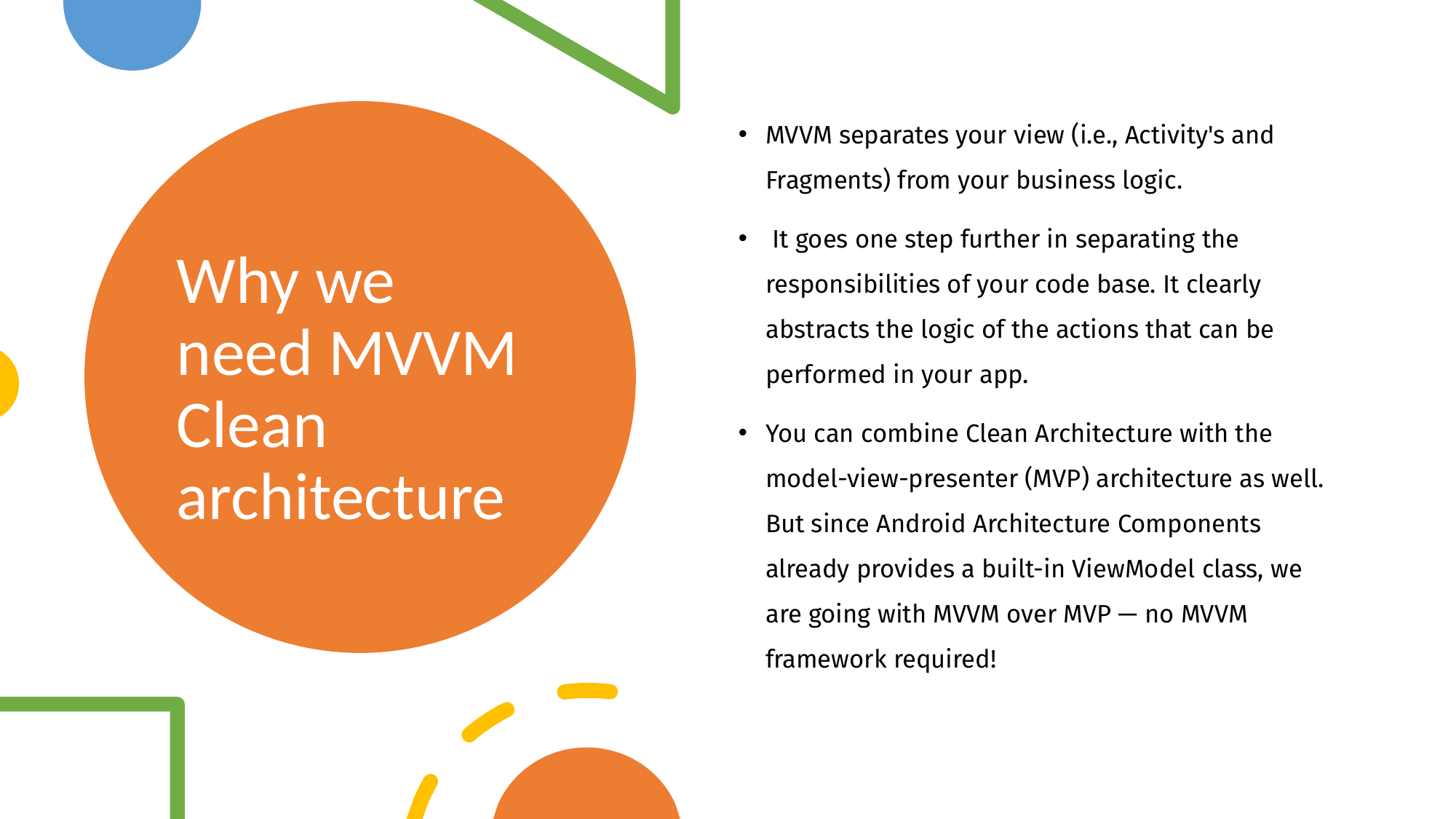

MVVM separates your view (i.e., Activity's and Fragments) from your business logic.
 It goes one step further in separating the responsibilities of your code base. It clearly abstracts the logic of the actions that can be performed in your app.
You can combine Clean Architecture with the model-view-presenter (MVP) architecture as well. But since Android Architecture Components already provides a built-in ViewModel class, we are going with MVVM over MVP — no MVVM framework required!

# Why we need MVVM Clean architecture